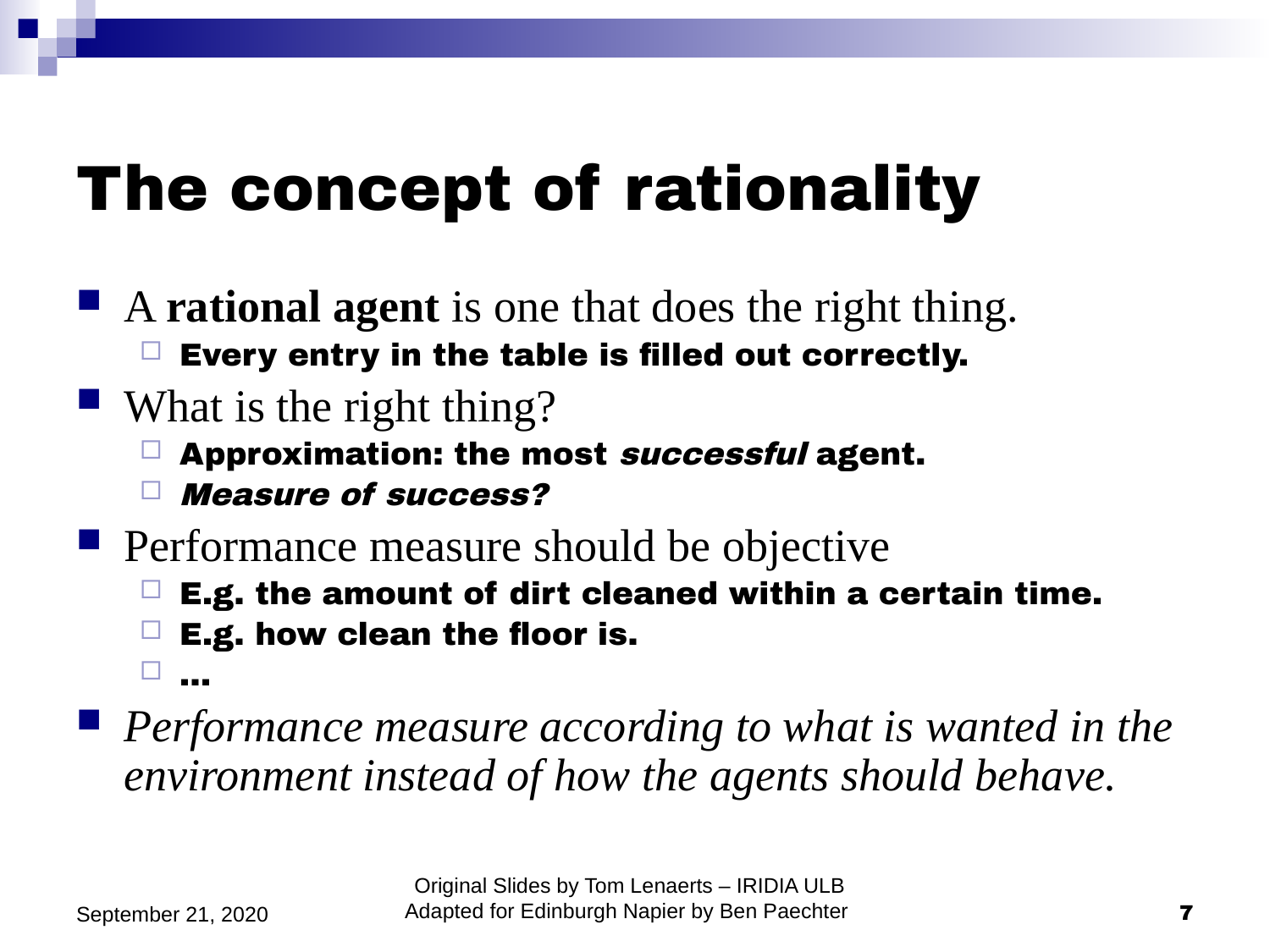

# The concept of rationality
A rational agent is one that does the right thing.
Every entry in the table is filled out correctly.
What is the right thing?
Approximation: the most successful agent.
Measure of success?
Performance measure should be objective
E.g. the amount of dirt cleaned within a certain time.
E.g. how clean the floor is.
…
Performance measure according to what is wanted in the environment instead of how the agents should behave.
Original Slides by Tom Lenaerts – IRIDIA ULB
Adapted for Edinburgh Napier by Ben Paechter
September 21, 2020
7